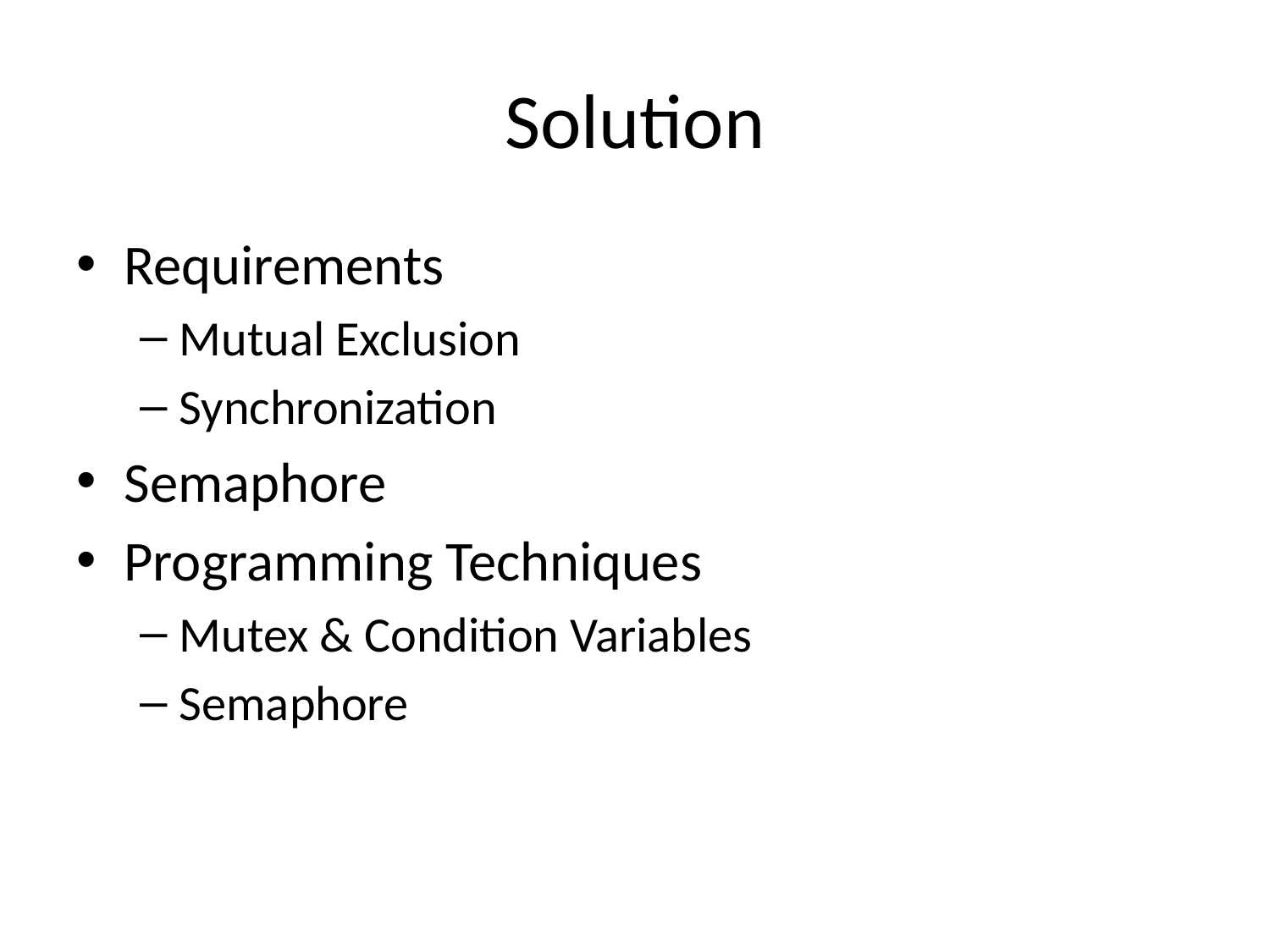

# Solution
Requirements
Mutual Exclusion
Synchronization
Semaphore
Programming Techniques
Mutex & Condition Variables
Semaphore